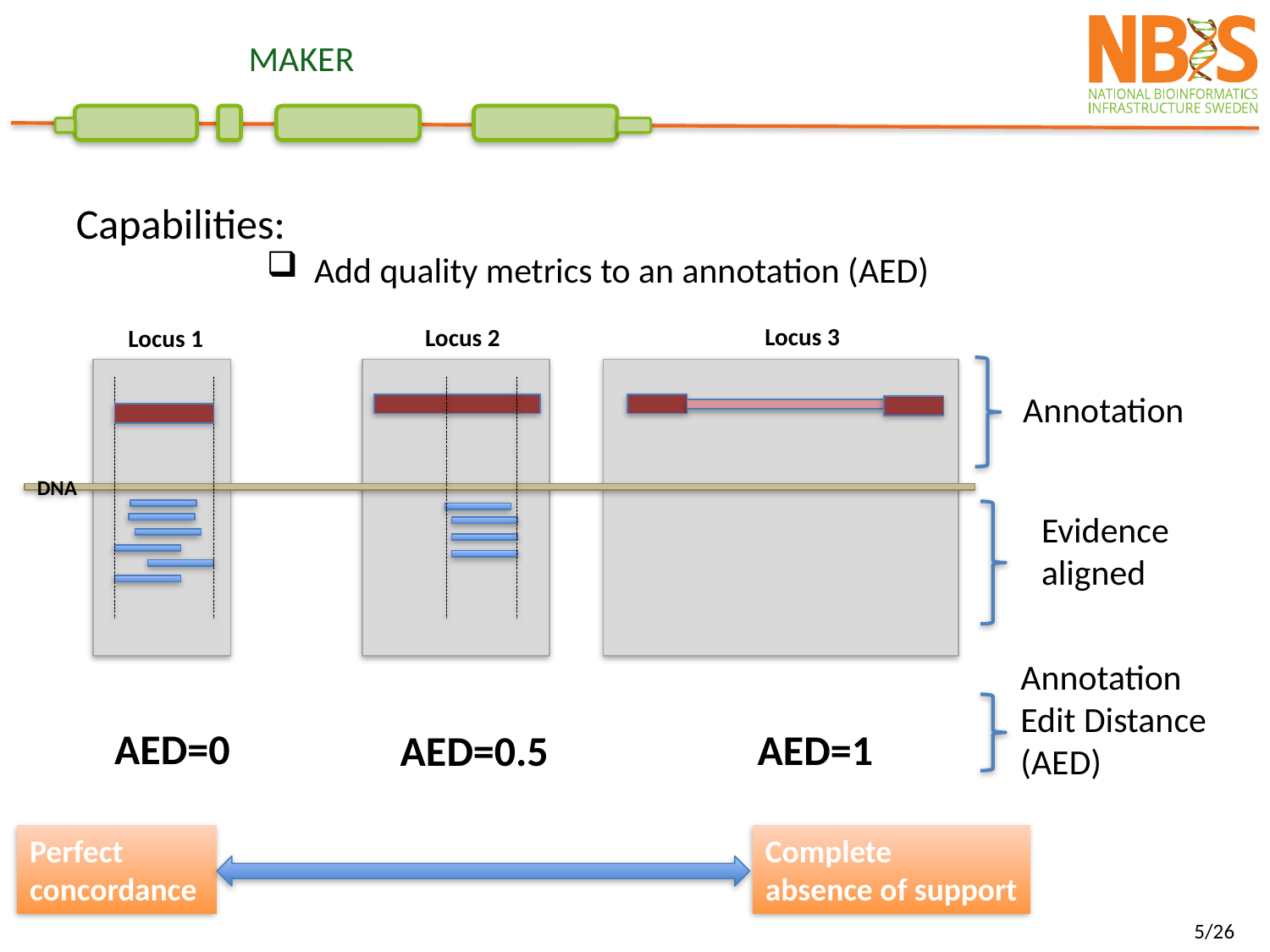

MAKER
Capabilities:
Add quality metrics to an annotation (AED)
Locus 3
Locus 2
Locus 1

Annotation

DNA

Evidence aligned

Annotation
Edit Distance
(AED)

AED=0
AED=1
AED=0.5
Perfect
concordance
Complete
absence of support

5/26